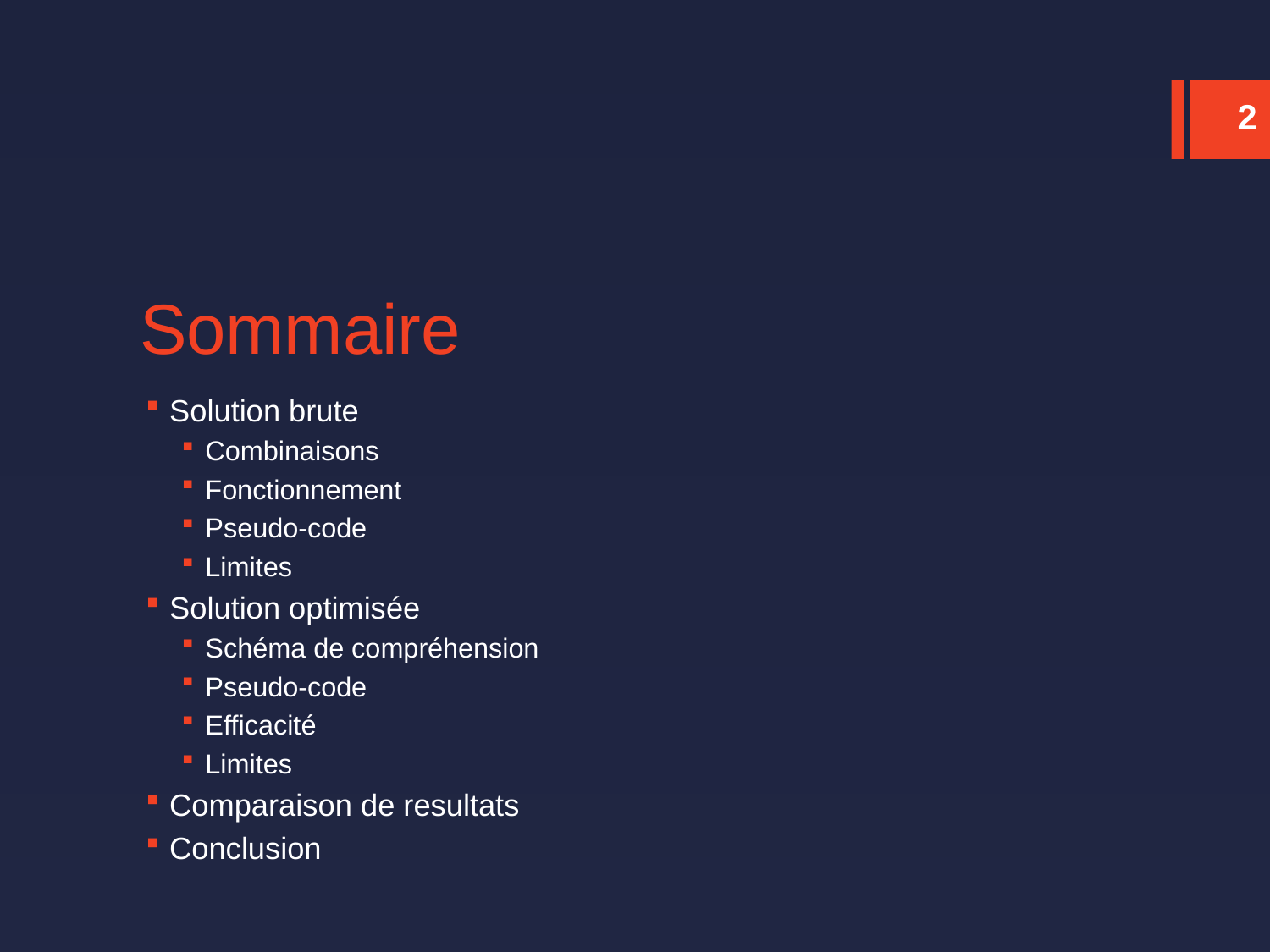

2
# Sommaire
Solution brute
Combinaisons
Fonctionnement
Pseudo-code
Limites
Solution optimisée
Schéma de compréhension
Pseudo-code
Efficacité
Limites
Comparaison de resultats
Conclusion